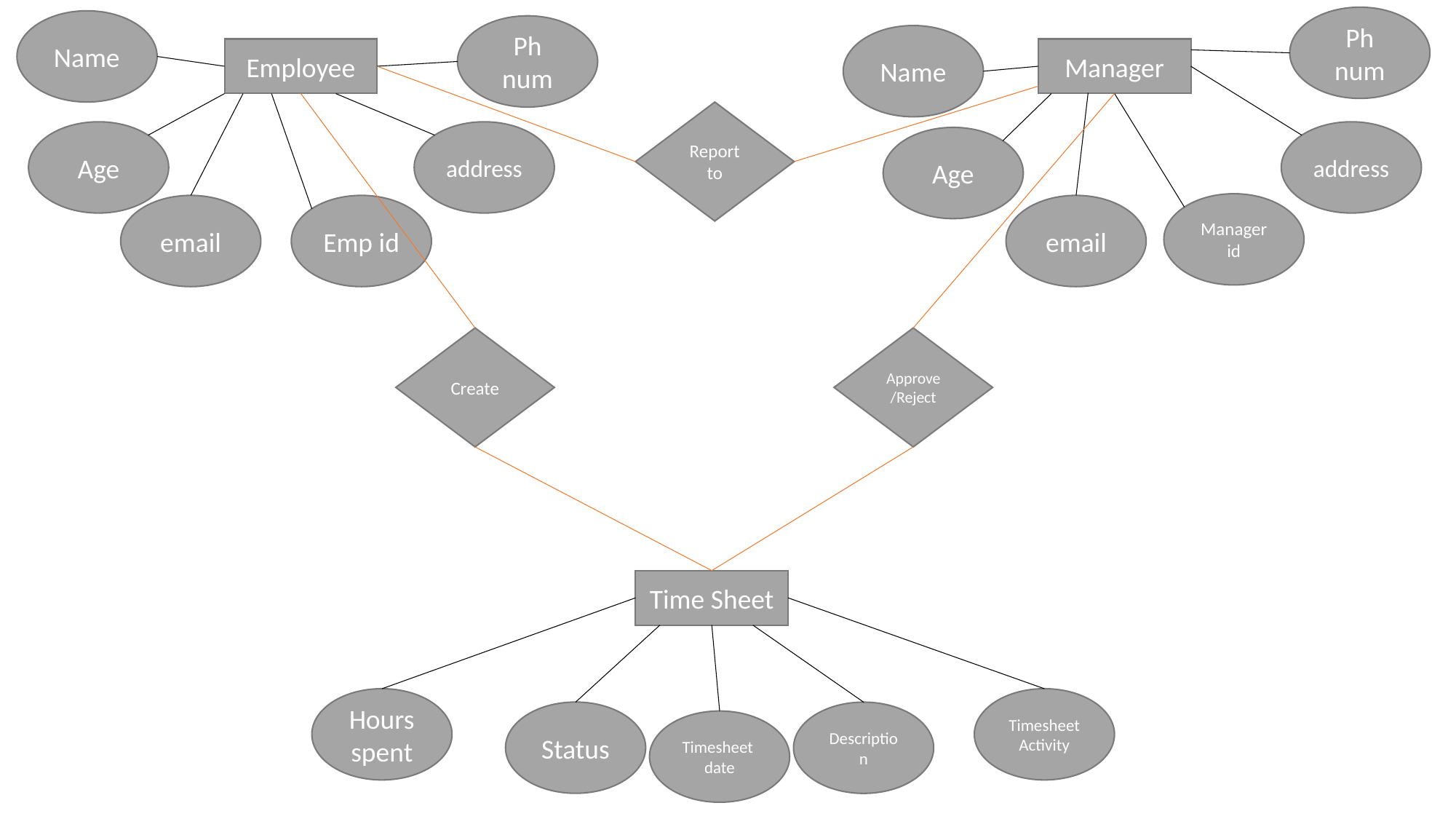

Ph num
Name
Ph num
Name
Employee
Manager
Report to
address
address
Age
Age
Manager id
email
Emp id
email
Create
Approve/Reject
Time Sheet
Hours spent
Timesheet Activity
Status
Description
Timesheet
date